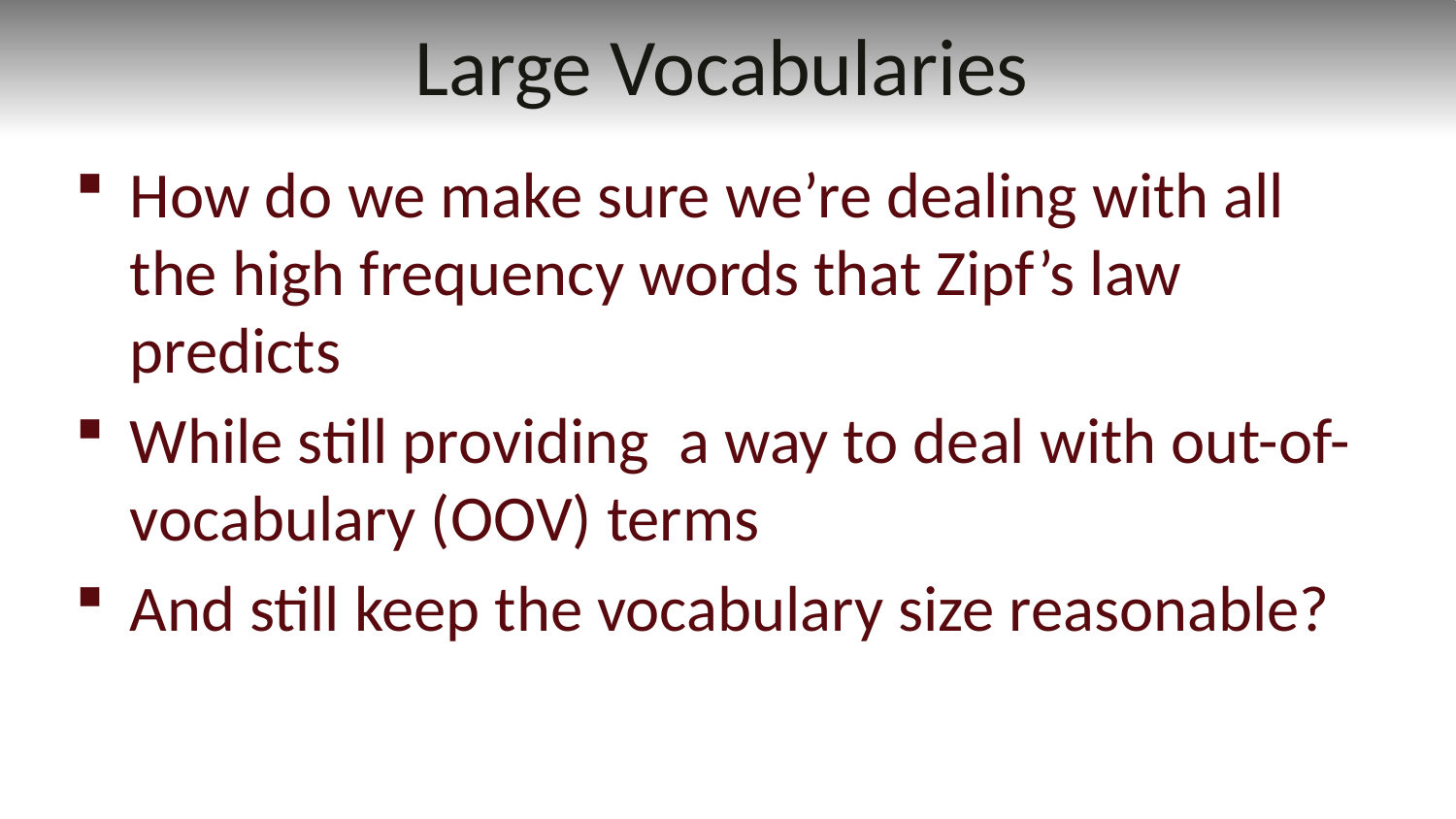

# Large Vocabularies
How do we make sure we’re dealing with all the high frequency words that Zipf’s law predicts
While still providing  a way to deal with out-of-vocabulary (OOV) terms
And still keep the vocabulary size reasonable?